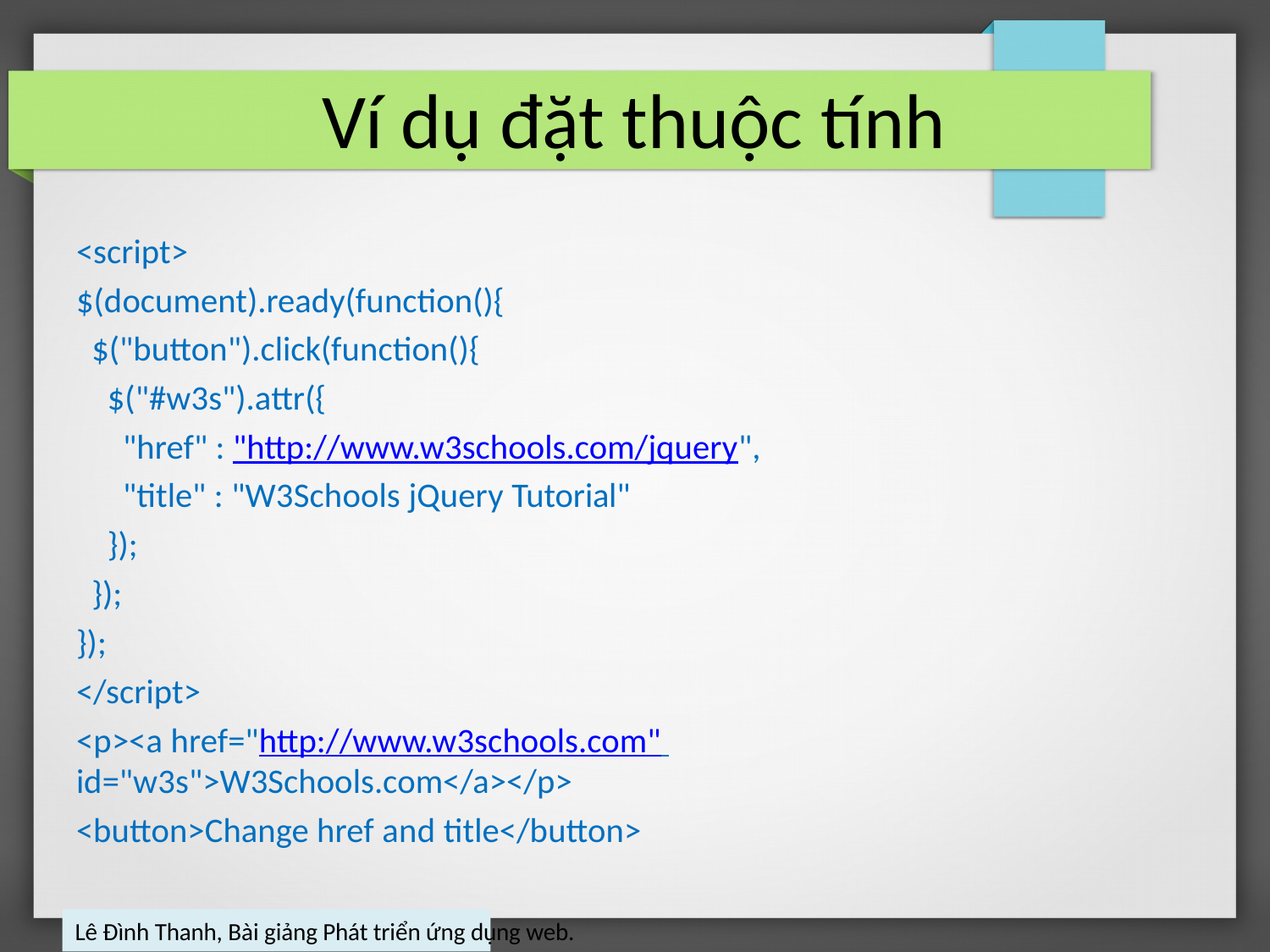

# Ví dụ đặt thuộc tính
<script>
$(document).ready(function(){
$("button").click(function(){
$("#w3s").attr({
"href" : "http://www.w3schools.com/jquery",  "title" : "W3Schools jQuery Tutorial"
});
});
});
</script>
<p><a href="http://www.w3schools.com" id="w3s">W3Schools.com</a></p>
<button>Change href and title</button>

Lê Đình Thanh, Bài giảng Phát triển ứng dụng web.